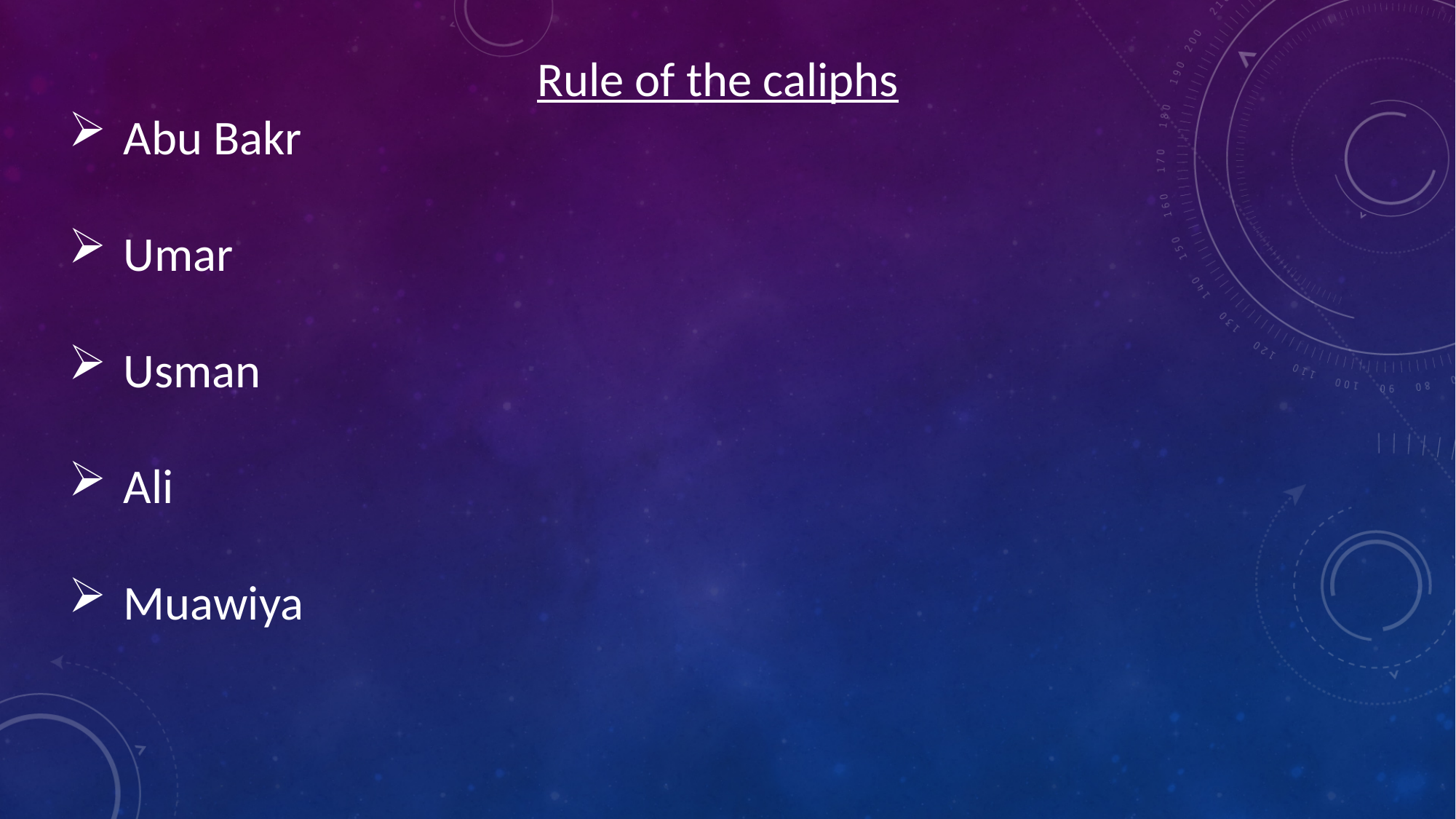

Rule of the caliphs
Abu Bakr

Umar

Usman

Ali

Muawiya